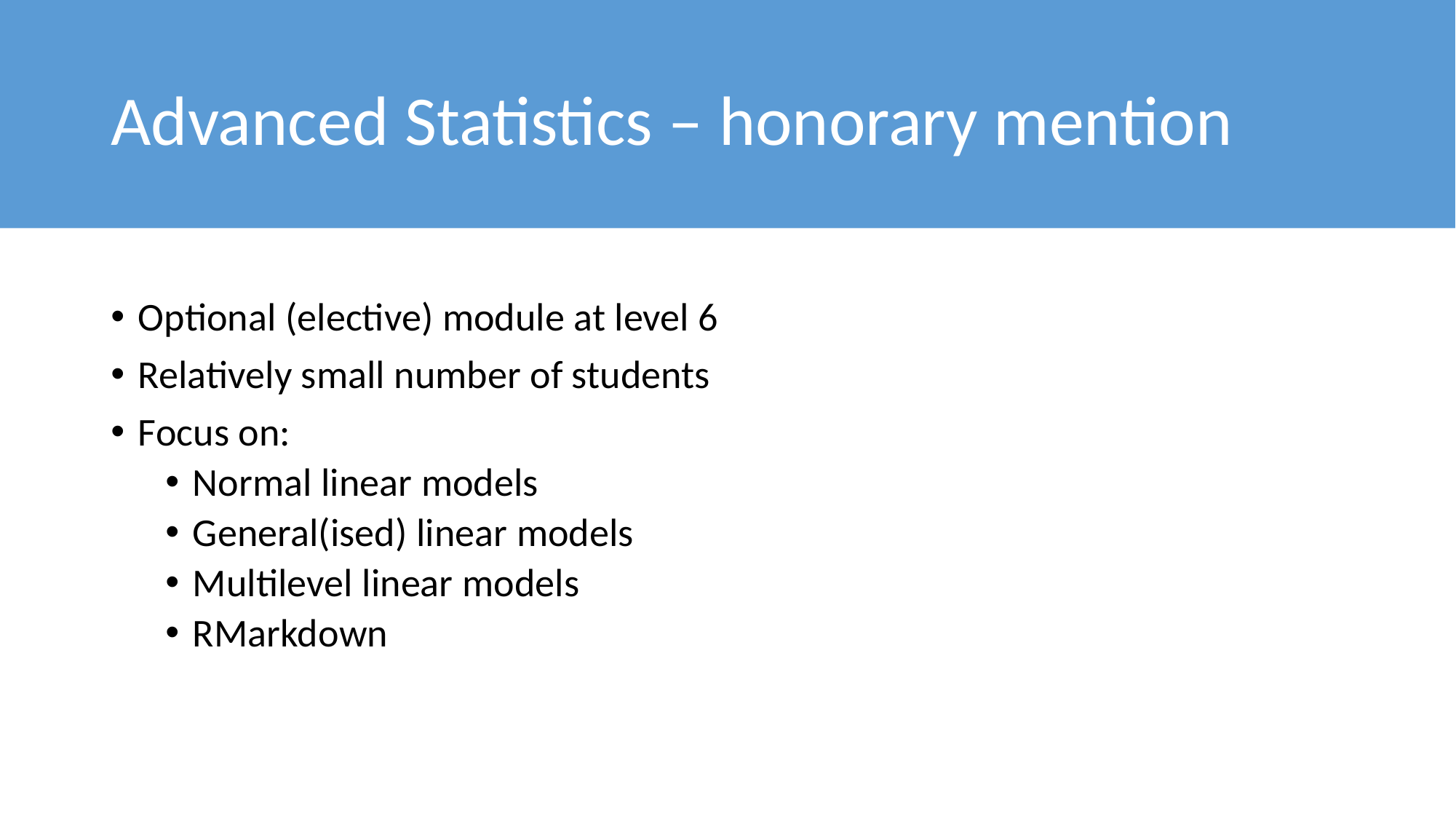

# Advanced Statistics – honorary mention
Optional (elective) module at level 6
Relatively small number of students
Focus on:
Normal linear models
General(ised) linear models
Multilevel linear models
RMarkdown